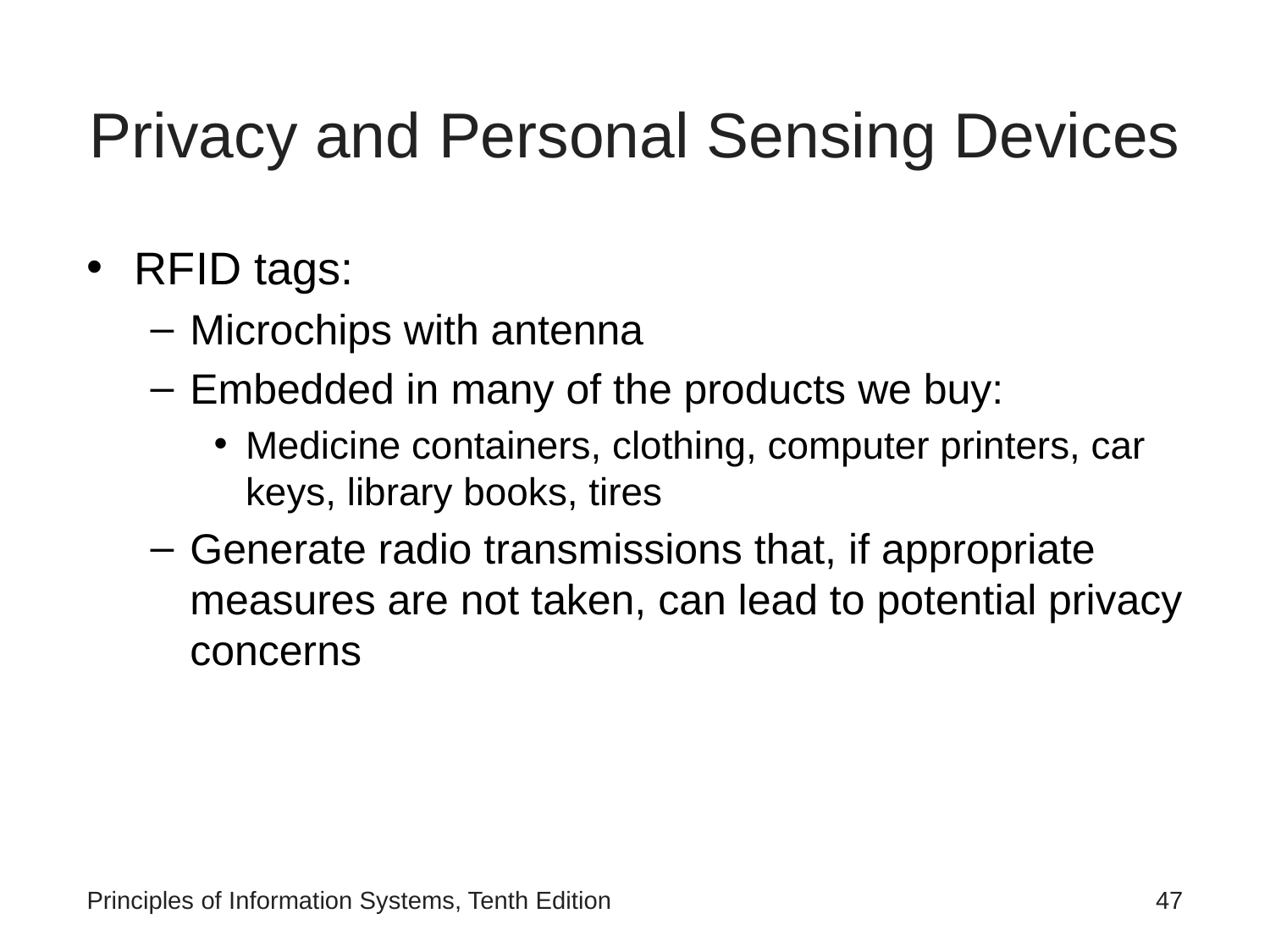

# Privacy and Personal Sensing Devices
RFID tags:
Microchips with antenna
Embedded in many of the products we buy:
Medicine containers, clothing, computer printers, car keys, library books, tires
Generate radio transmissions that, if appropriate measures are not taken, can lead to potential privacy concerns
Principles of Information Systems, Tenth Edition
47